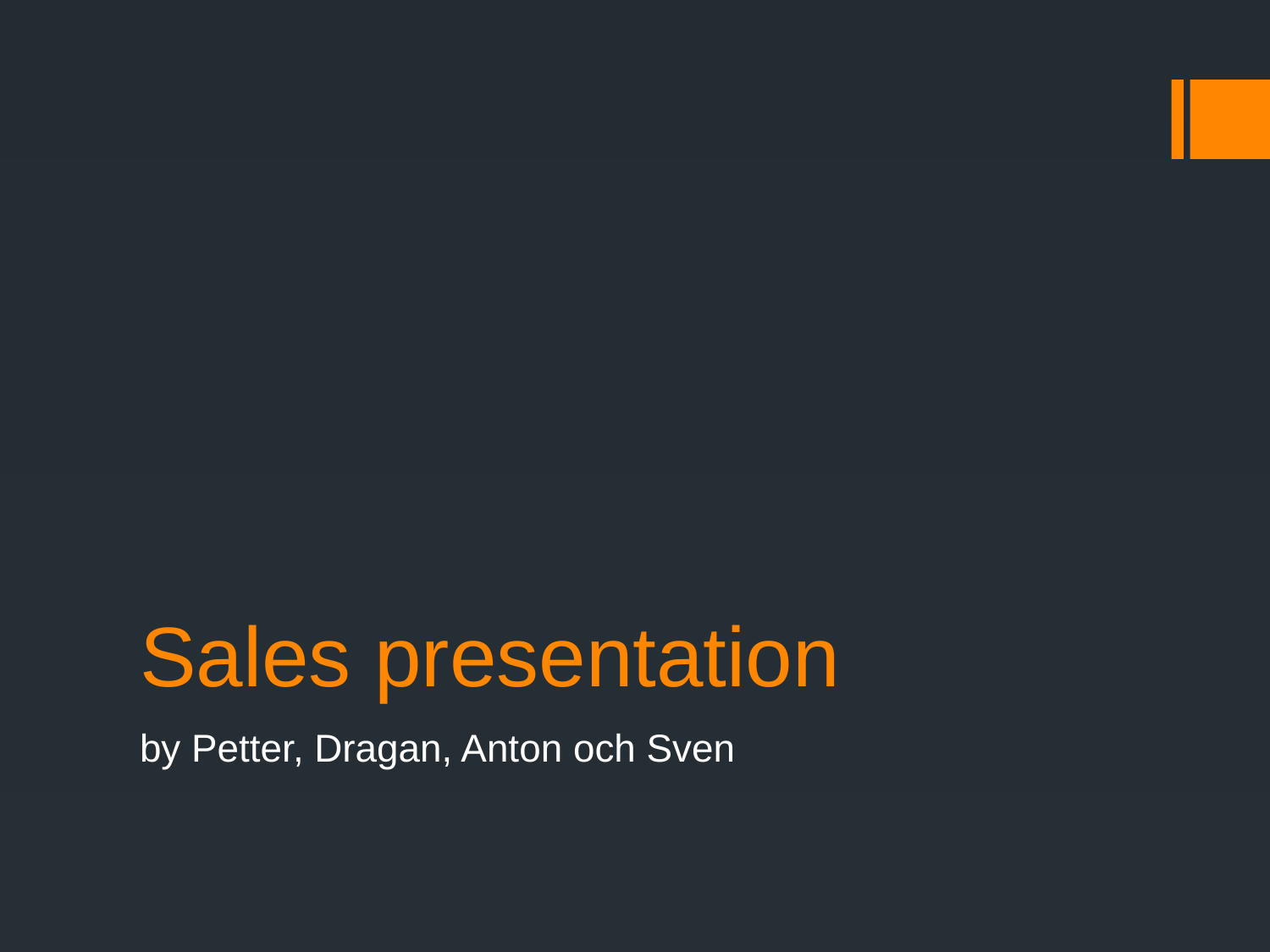

# Sales presentation
by Petter, Dragan, Anton och Sven